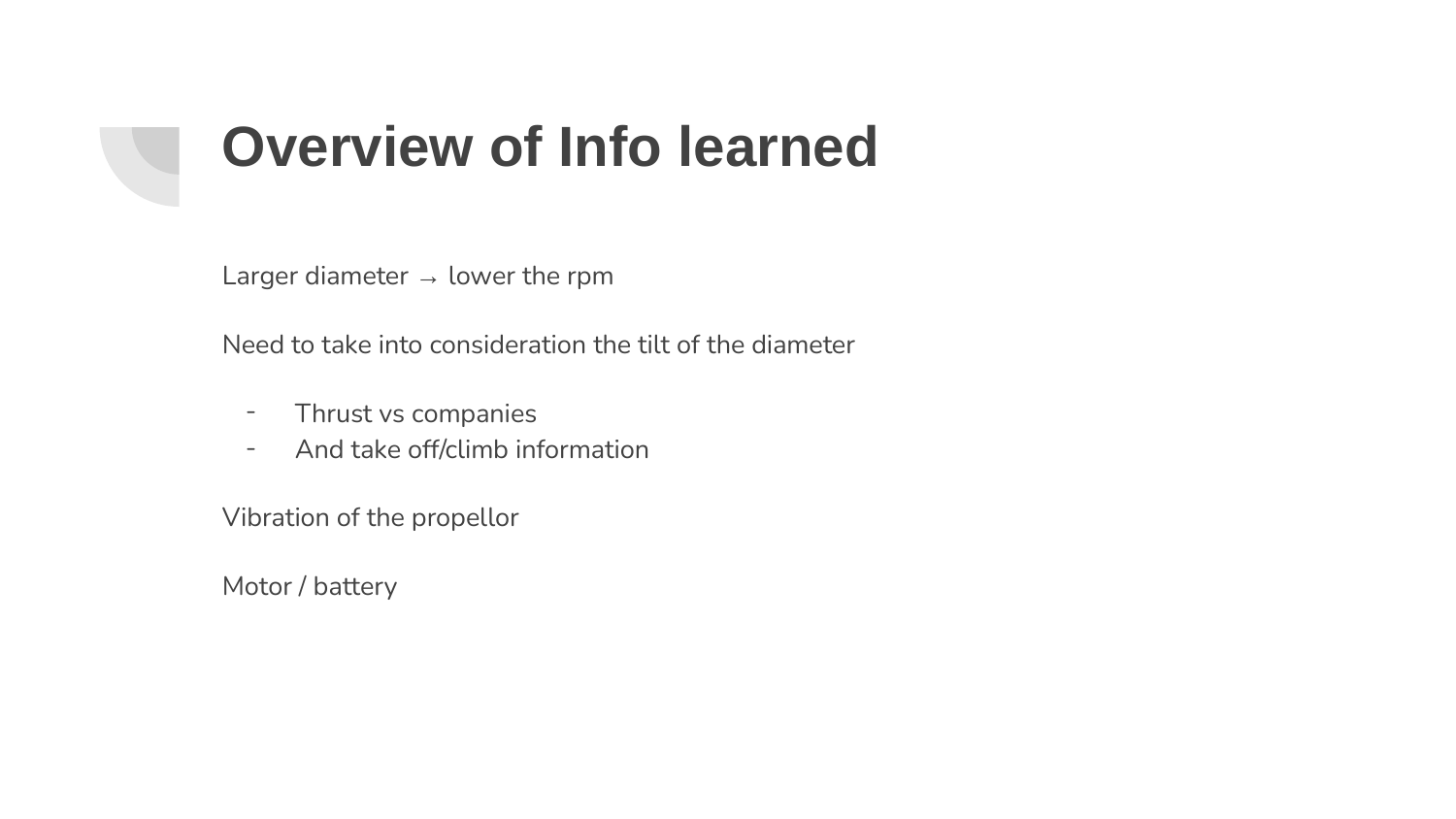

# Overview of Info learned
Larger diameter → lower the rpm
Need to take into consideration the tilt of the diameter
Thrust vs companies
And take off/climb information
Vibration of the propellor
Motor / battery